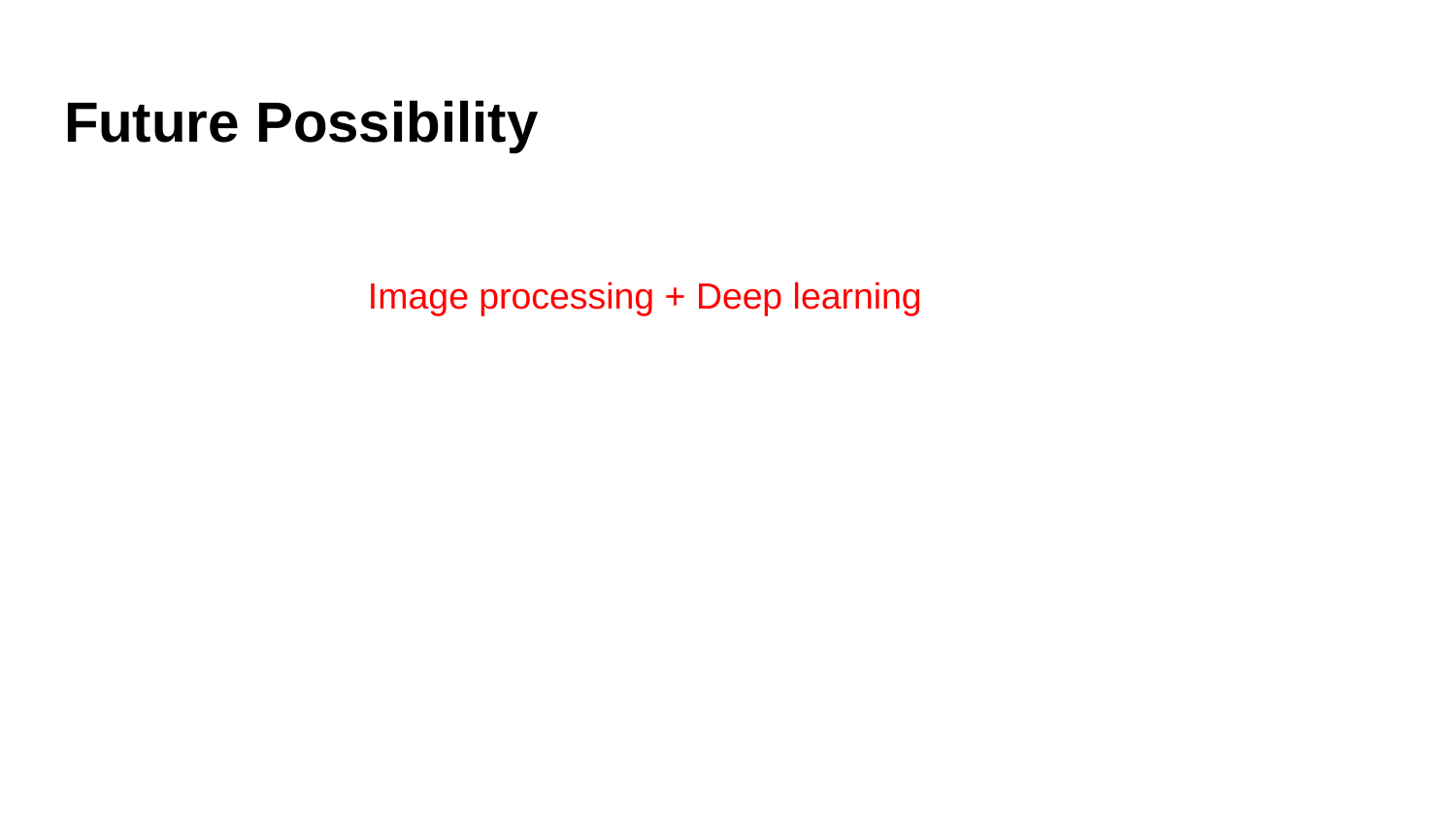

# Future Possibility
Image processing + Deep learning